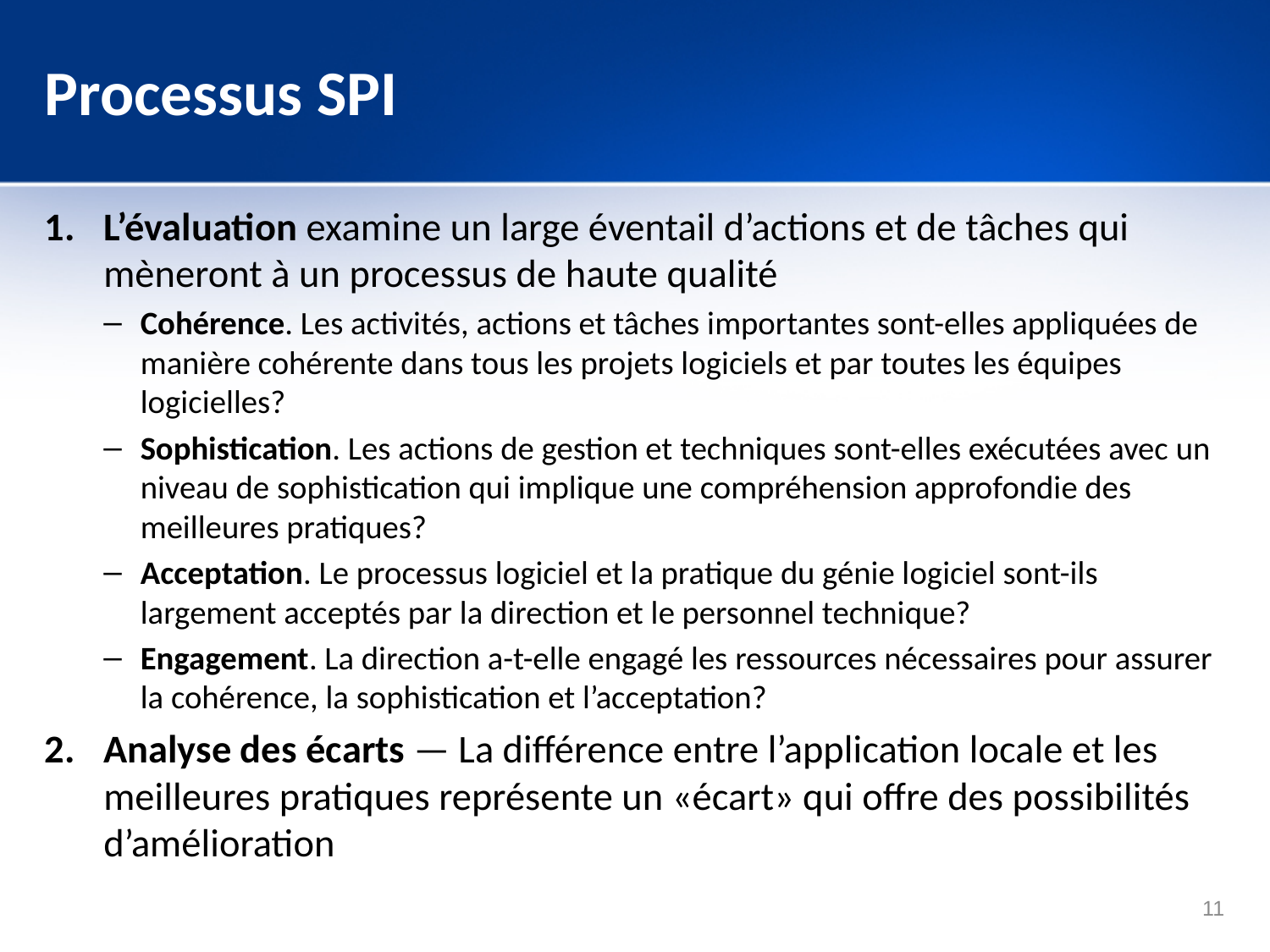

# Processus SPI
L’évaluation examine un large éventail d’actions et de tâches qui mèneront à un processus de haute qualité
Cohérence. Les activités, actions et tâches importantes sont-elles appliquées de manière cohérente dans tous les projets logiciels et par toutes les équipes logicielles?
Sophistication. Les actions de gestion et techniques sont-elles exécutées avec un niveau de sophistication qui implique une compréhension approfondie des meilleures pratiques?
Acceptation. Le processus logiciel et la pratique du génie logiciel sont-ils largement acceptés par la direction et le personnel technique?
Engagement. La direction a-t-elle engagé les ressources nécessaires pour assurer la cohérence, la sophistication et l’acceptation?
Analyse des écarts — La différence entre l’application locale et les meilleures pratiques représente un «écart» qui offre des possibilités d’amélioration

11